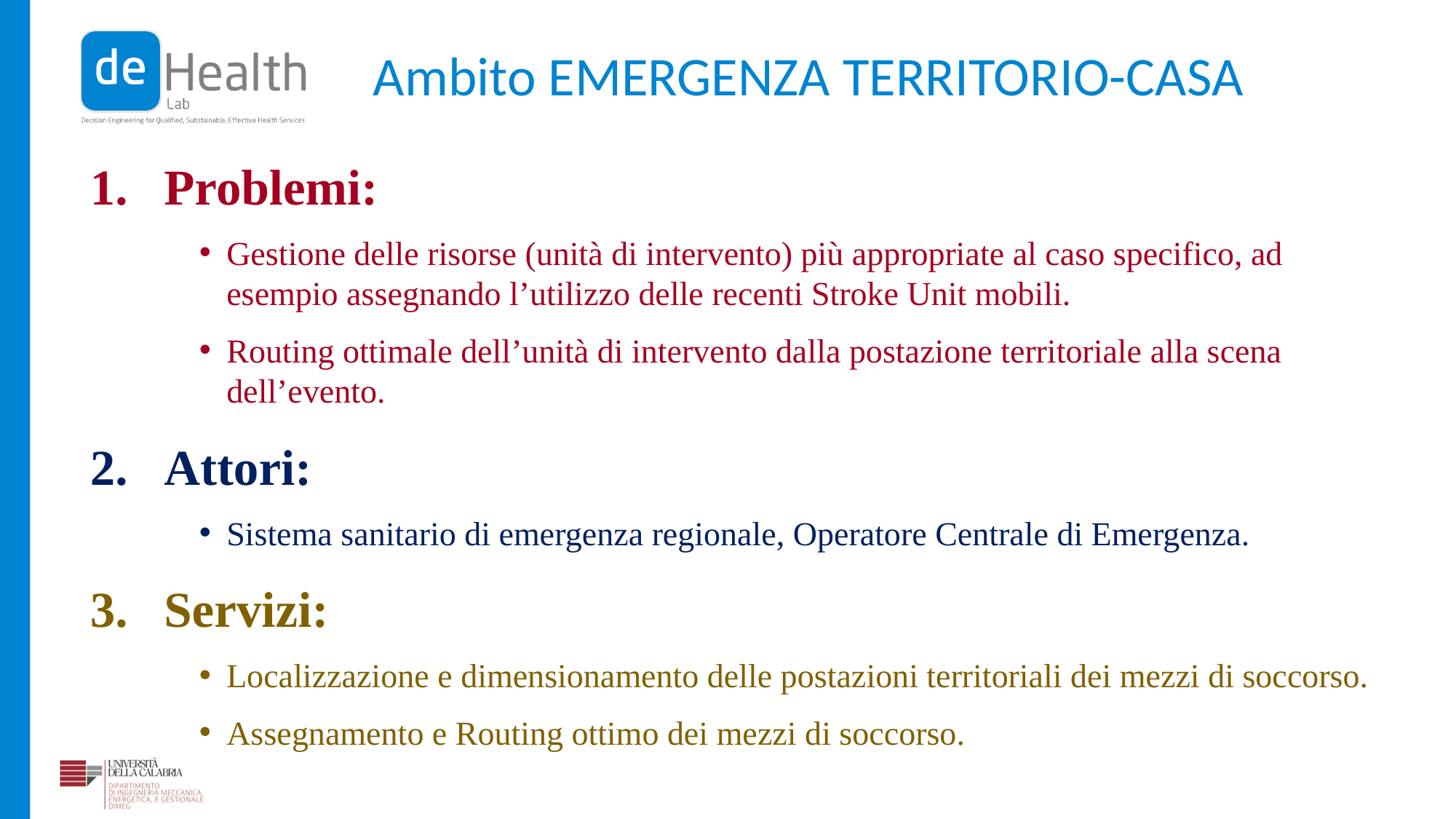

Ambito EMERGENZA TERRITORIO-CASA
 Problemi:
Gestione delle risorse (unità di intervento) più appropriate al caso specifico, ad esempio assegnando l’utilizzo delle recenti Stroke Unit mobili.
Routing ottimale dell’unità di intervento dalla postazione territoriale alla scena dell’evento.
 Attori:
Sistema sanitario di emergenza regionale, Operatore Centrale di Emergenza.
 Servizi:
Localizzazione e dimensionamento delle postazioni territoriali dei mezzi di soccorso.
Assegnamento e Routing ottimo dei mezzi di soccorso.